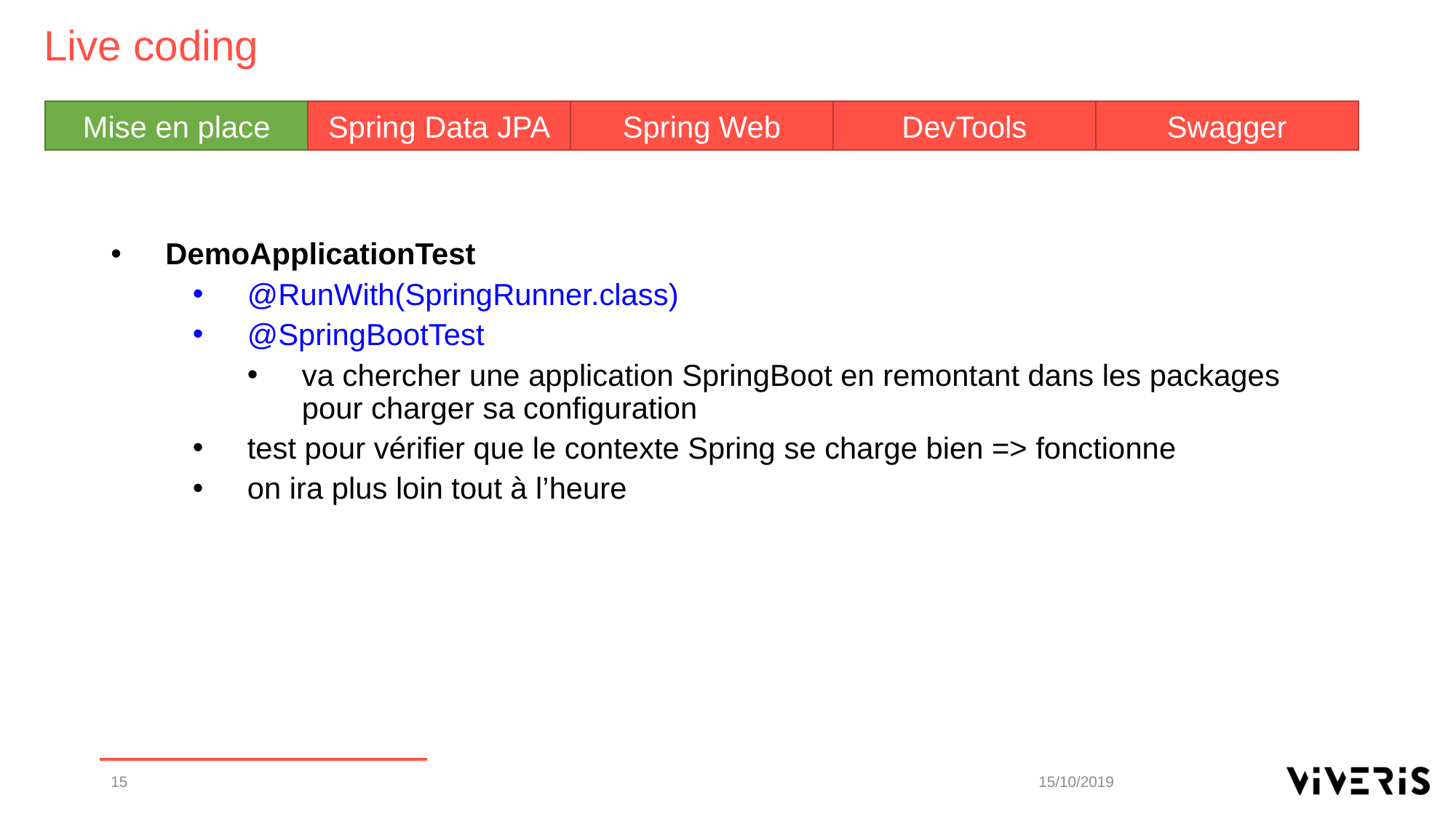

Live coding
Mise en place
Spring Data JPA
Spring Web
DevTools
Swagger
DemoApplicationTest
@RunWith(SpringRunner.class)
@SpringBootTest
va chercher une application SpringBoot en remontant dans les packages pour charger sa configuration
test pour vérifier que le contexte Spring se charge bien => fonctionne
on ira plus loin tout à l’heure

15
15/10/2019